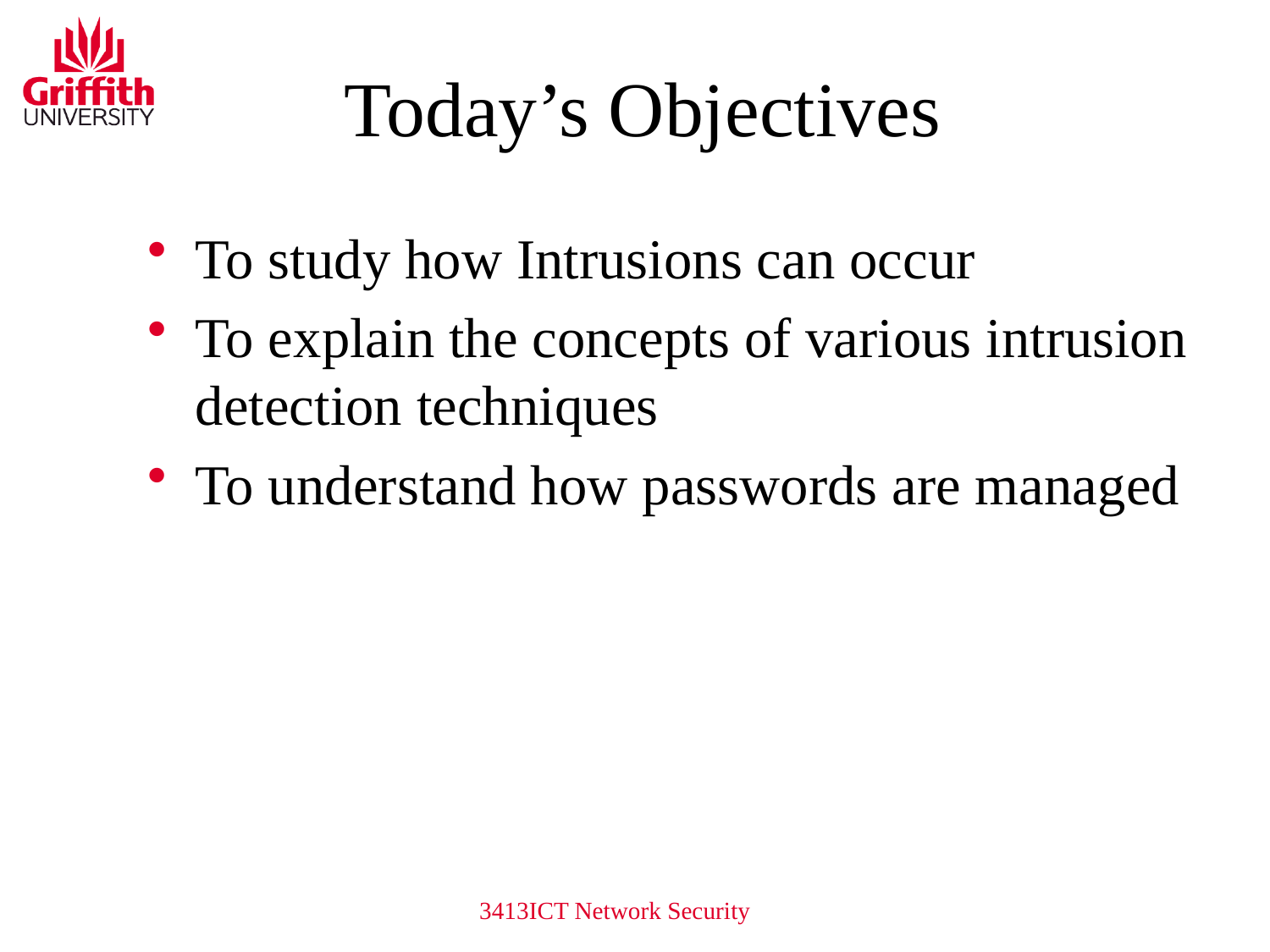

# Today’s Objectives
To study how Intrusions can occur
To explain the concepts of various intrusion detection techniques
To understand how passwords are managed

3413ICT Network Security